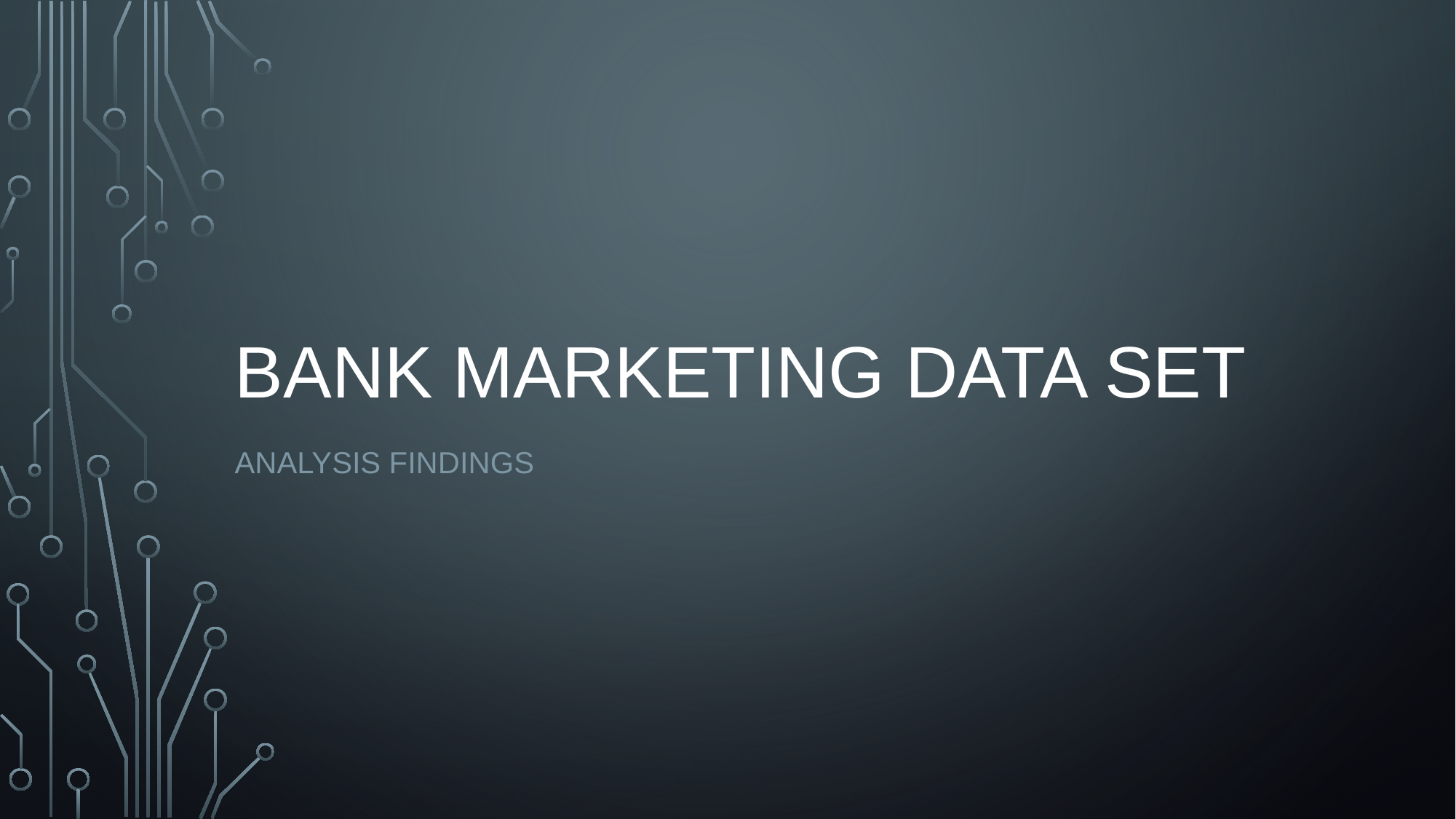

# Bank Marketing Data Set
Analysis Findings